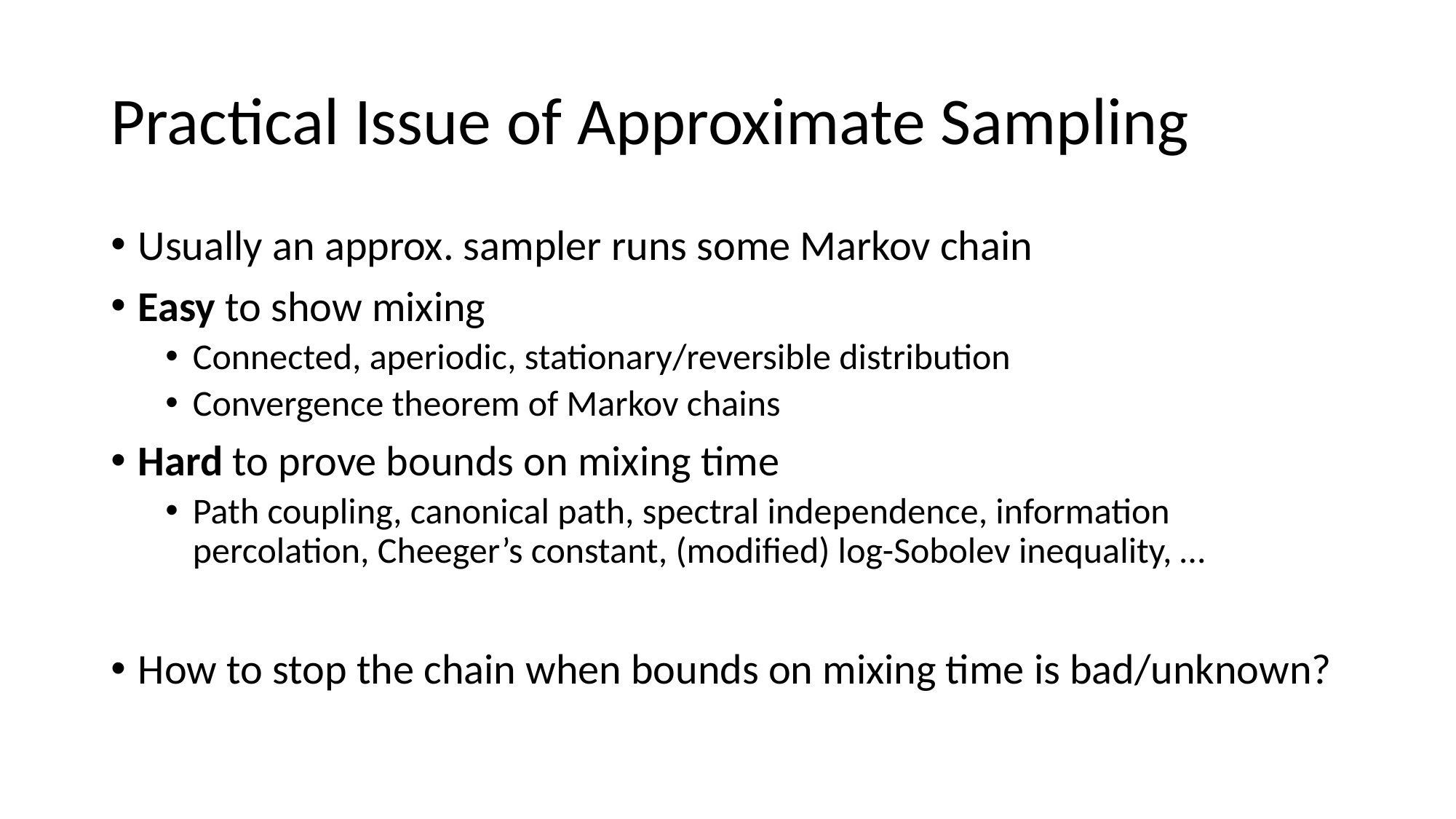

# Practical Issue of Approximate Sampling
Usually an approx. sampler runs some Markov chain
Easy to show mixing
Connected, aperiodic, stationary/reversible distribution
Convergence theorem of Markov chains
Hard to prove bounds on mixing time
Path coupling, canonical path, spectral independence, information percolation, Cheeger’s constant, (modified) log-Sobolev inequality, …

How to stop the chain when bounds on mixing time is bad/unknown?